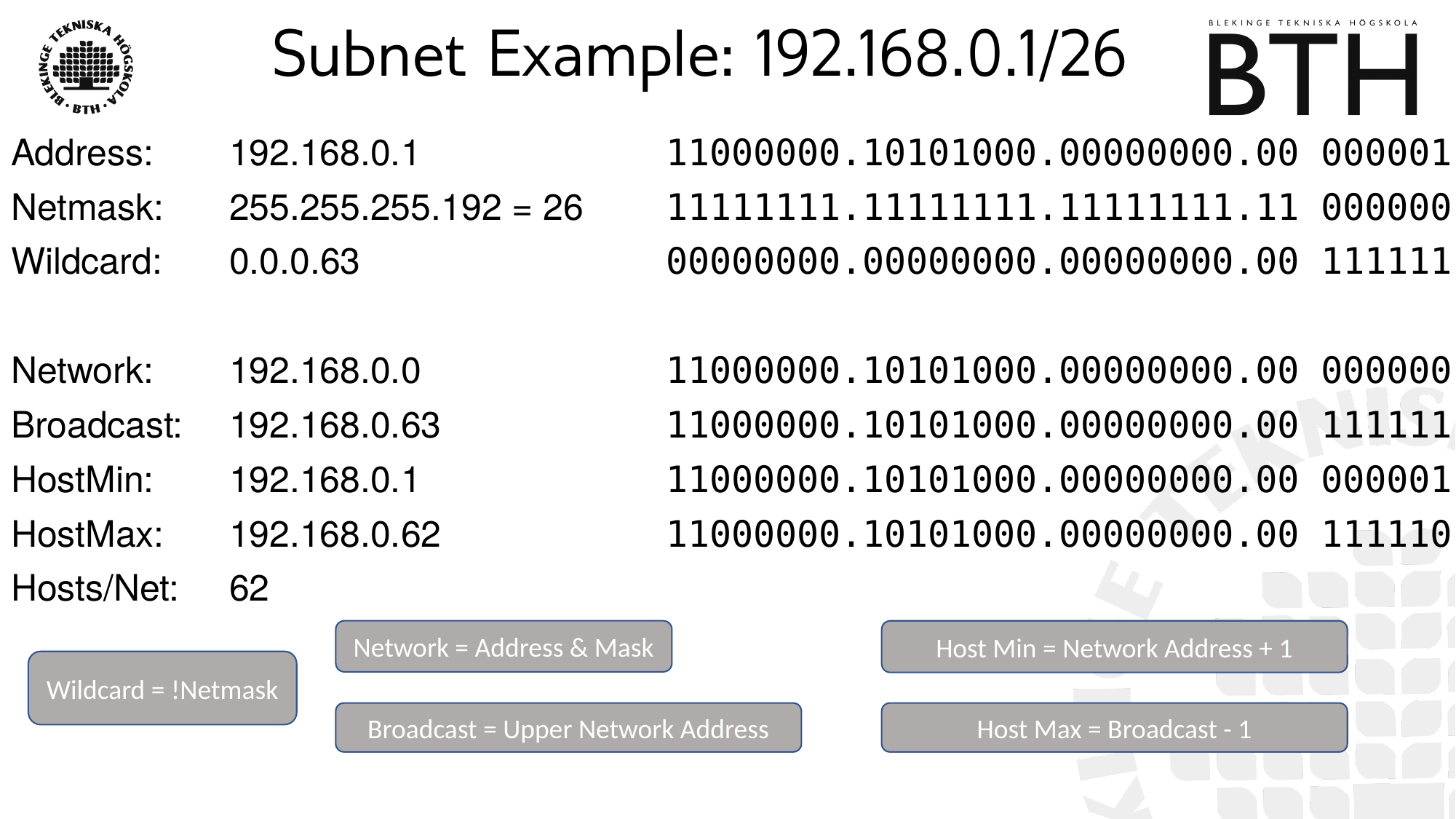

# Subnet Example: 192.168.0.1/26
Address:   	192.168.0.1           		11000000.10101000.00000000.00 000001
Netmask:   	255.255.255.192 = 26 	11111111.11111111.11111111.11 000000
Wildcard:  	0.0.0.63              		00000000.00000000.00000000.00 111111

Network:   	192.168.0.0 	       		11000000.10101000.00000000.00 000000
Broadcast: 	192.168.0.63          		11000000.10101000.00000000.00 111111
HostMin:   	192.168.0.1           		11000000.10101000.00000000.00 000001
HostMax:   	192.168.0.62          		11000000.10101000.00000000.00 111110
Hosts/Net: 	62
Network = Address & Mask
Host Min = Network Address + 1
Wildcard = !Netmask
Broadcast = Upper Network Address
Host Max = Broadcast - 1